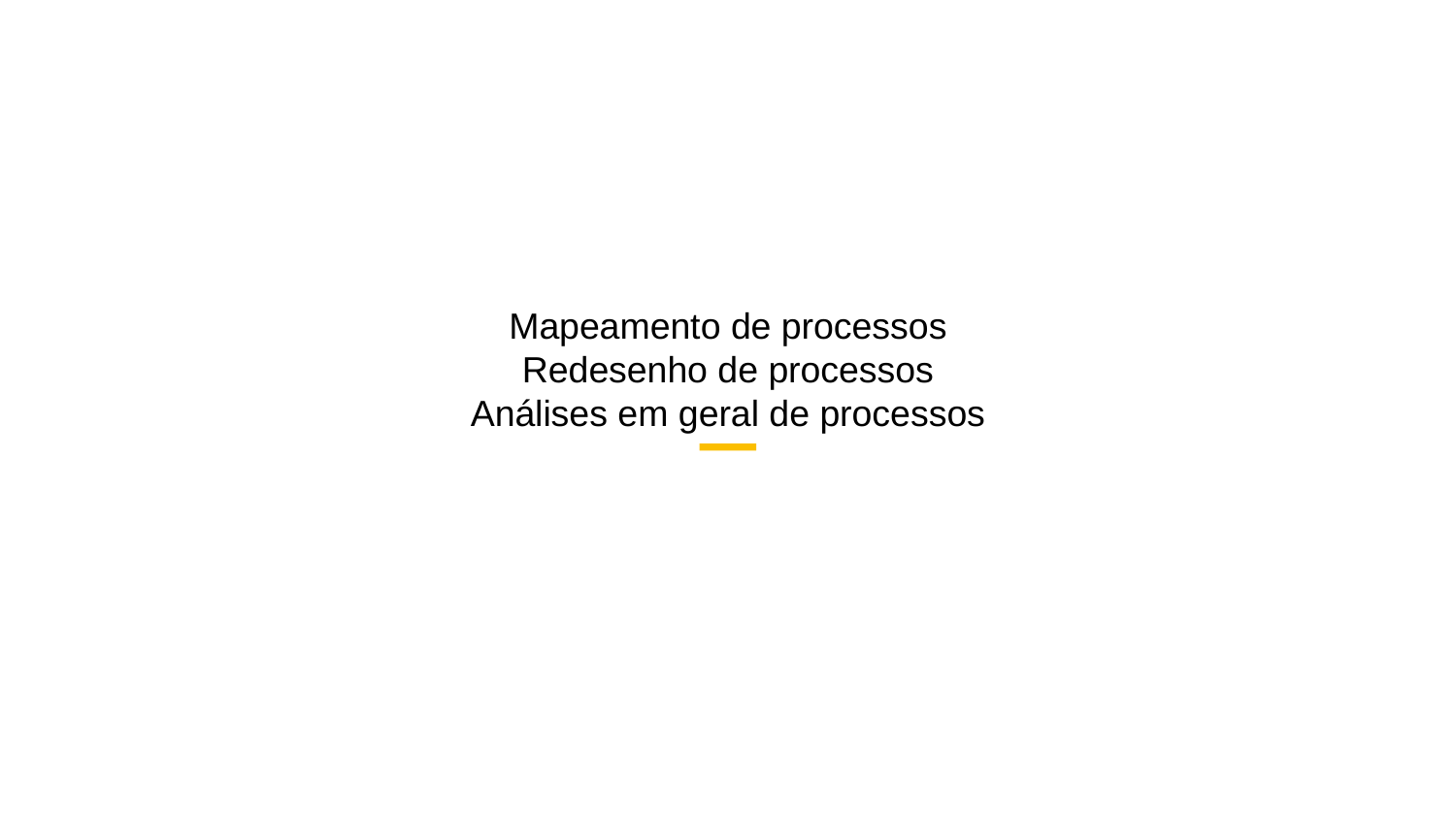

Mapeamento de processos
Redesenho de processos
Análises em geral de processos